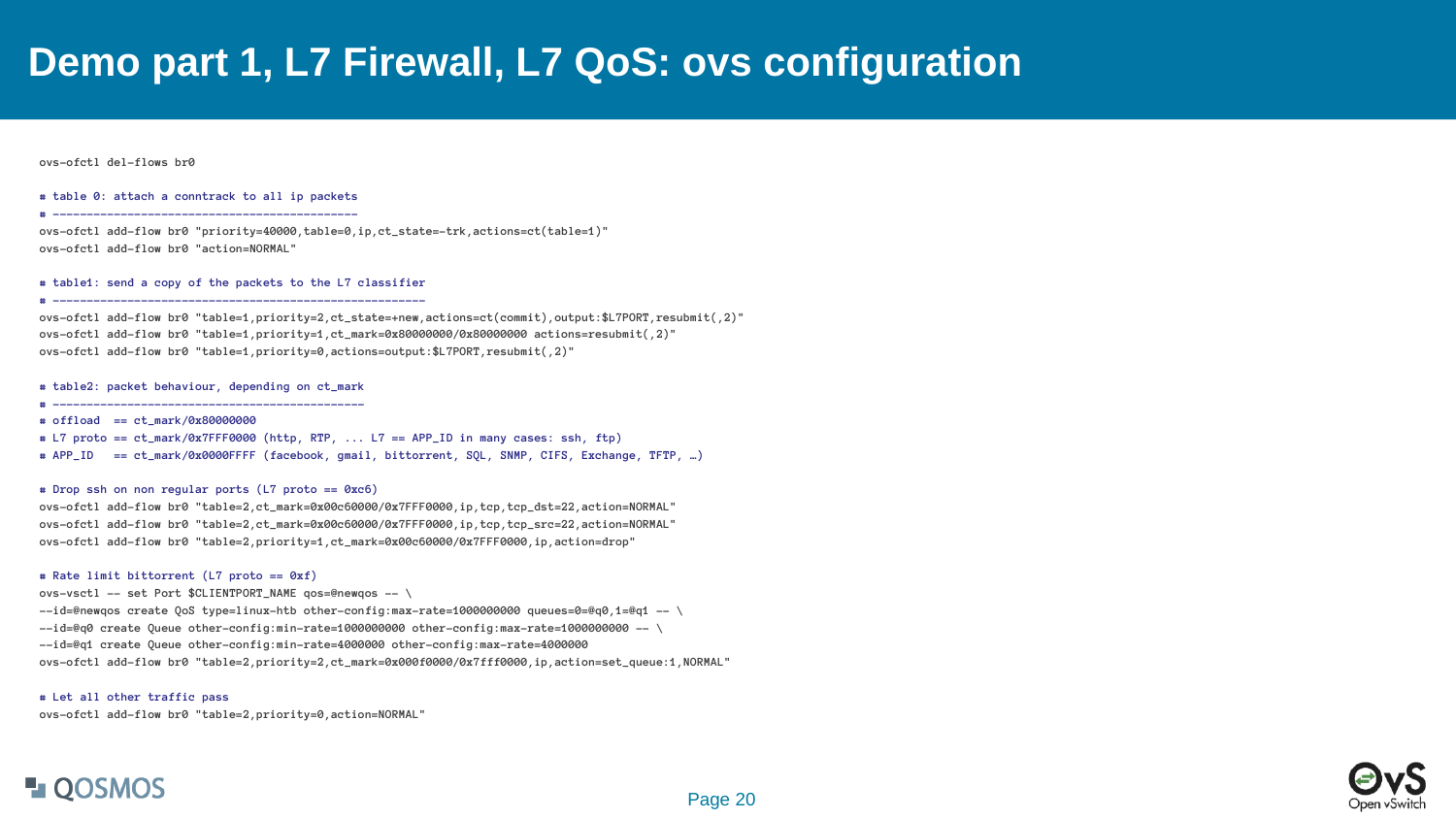

# Demo part 1, L7 Firewall, L7 QoS: ovs configuration
ovs-ofctl del-flows br0

# table 0: attach a conntrack to all ip packets
# ---------------------------------------------
ovs-ofctl add-flow br0 "priority=40000,table=0,ip,ct_state=-trk,actions=ct(table=1)"
ovs-ofctl add-flow br0 "action=NORMAL"

# table1: send a copy of the packets to the L7 classifier
# -------------------------------------------------------
ovs-ofctl add-flow br0 "table=1,priority=2,ct_state=+new,actions=ct(commit),output:$L7PORT,resubmit(,2)"
ovs-ofctl add-flow br0 "table=1,priority=1,ct_mark=0x80000000/0x80000000 actions=resubmit(,2)"
ovs-ofctl add-flow br0 "table=1,priority=0,actions=output:$L7PORT,resubmit(,2)"

# table2: packet behaviour, depending on ct_mark
# ----------------------------------------------
# offload  == ct_mark/0x80000000
# L7 proto == ct_mark/0x7FFF0000 (http, RTP, ... L7 == APP_ID in many cases: ssh, ftp)
# APP_ID   == ct_mark/0x0000FFFF (facebook, gmail, bittorrent, SQL, SNMP, CIFS, Exchange, TFTP, …)

# Drop ssh on non regular ports (L7 proto == 0xc6)
ovs-ofctl add-flow br0 "table=2,ct_mark=0x00c60000/0x7FFF0000,ip,tcp,tcp_dst=22,action=NORMAL"
ovs-ofctl add-flow br0 "table=2,ct_mark=0x00c60000/0x7FFF0000,ip,tcp,tcp_src=22,action=NORMAL"
ovs-ofctl add-flow br0 "table=2,priority=1,ct_mark=0x00c60000/0x7FFF0000,ip,action=drop"

# Rate limit bittorrent (L7 proto == 0xf)
ovs-vsctl -- set Port $CLIENTPORT_NAME qos=@newqos -- \
--id=@newqos create QoS type=linux-htb other-config:max-rate=1000000000 queues=0=@q0,1=@q1 -- \
--id=@q0 create Queue other-config:min-rate=1000000000 other-config:max-rate=1000000000 -- \
--id=@q1 create Queue other-config:min-rate=4000000 other-config:max-rate=4000000
ovs-ofctl add-flow br0 "table=2,priority=2,ct_mark=0x000f0000/0x7fff0000,ip,action=set_queue:1,NORMAL"

# Let all other traffic pass
ovs-ofctl add-flow br0 "table=2,priority=0,action=NORMAL"
 Page 20